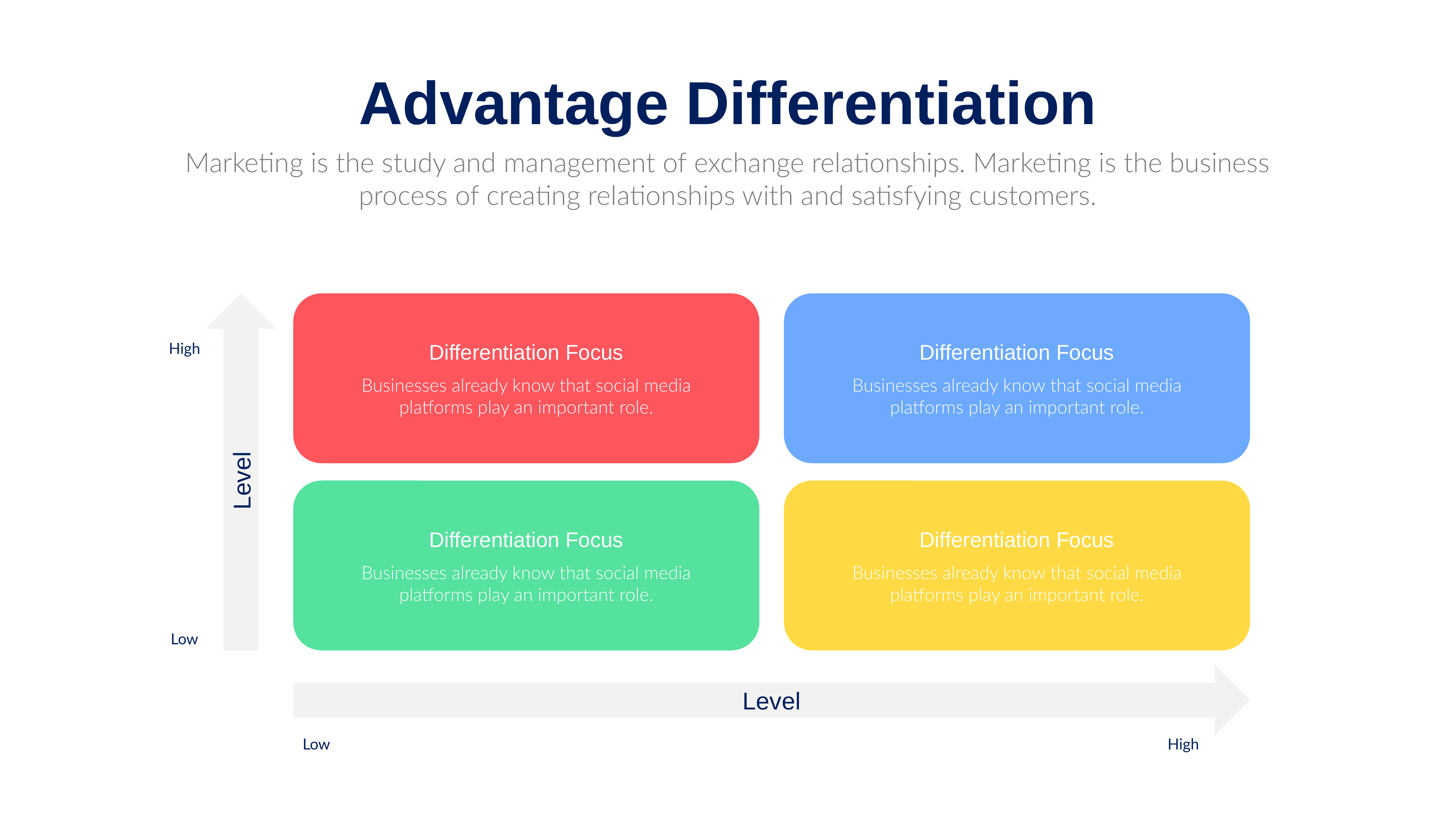

Advantage Differentiation
Marketing is the study and management of exchange relationships. Marketing is the business process of creating relationships with and satisfying customers.

High
Differentiation Focus
Differentiation Focus
Businesses already know that social media platforms play an important role.
Businesses already know that social media platforms play an important role.
Level

Differentiation Focus
Differentiation Focus
Businesses already know that social media platforms play an important role.
Businesses already know that social media platforms play an important role.
Low
Level
Low
High